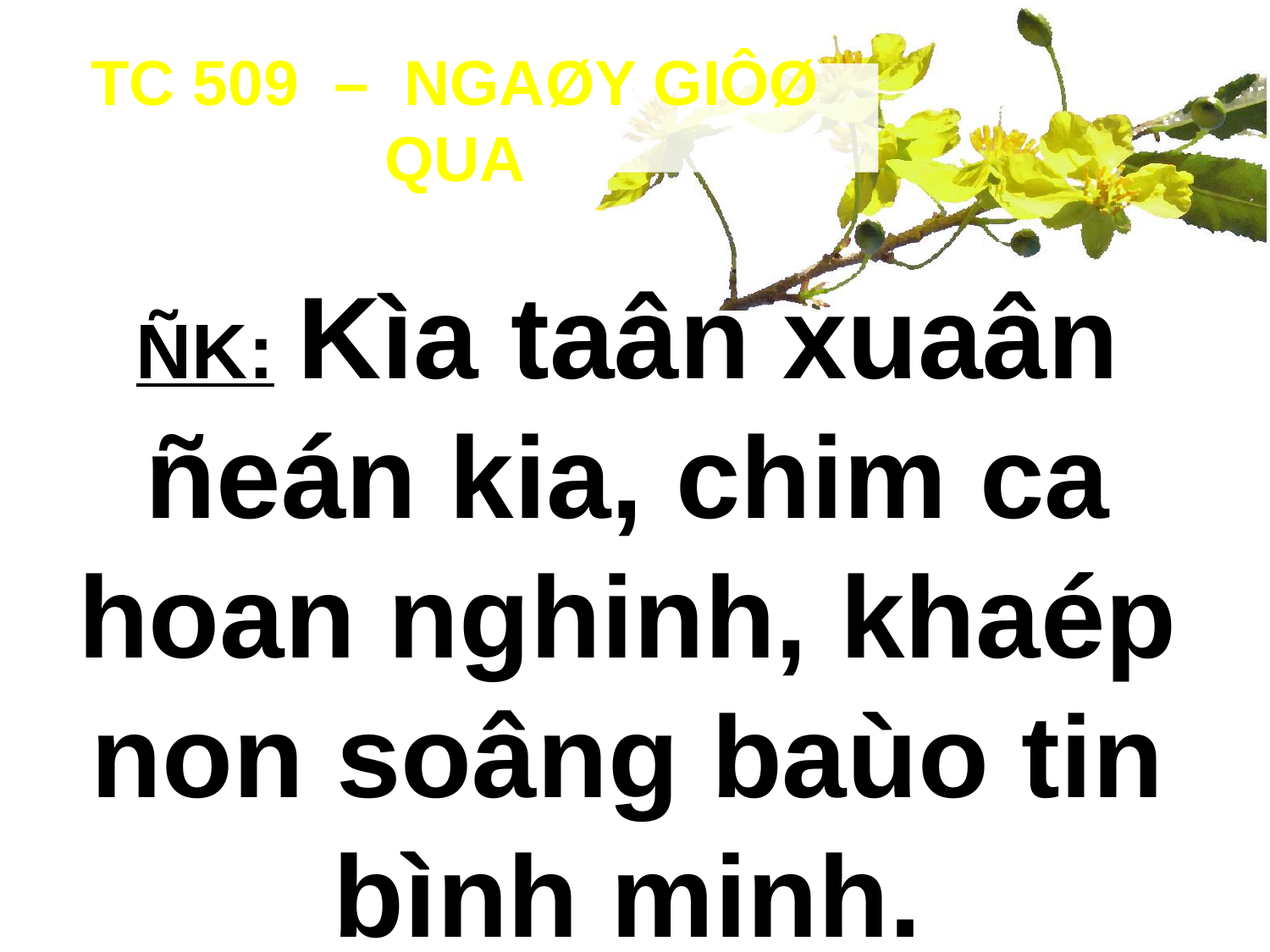

TC 509  –  NGAØY GIÔØ QUA
ÑK: Kìa taân xuaân ñeán kia, chim ca hoan nghinh, khaép non soâng baùo tin bình minh.